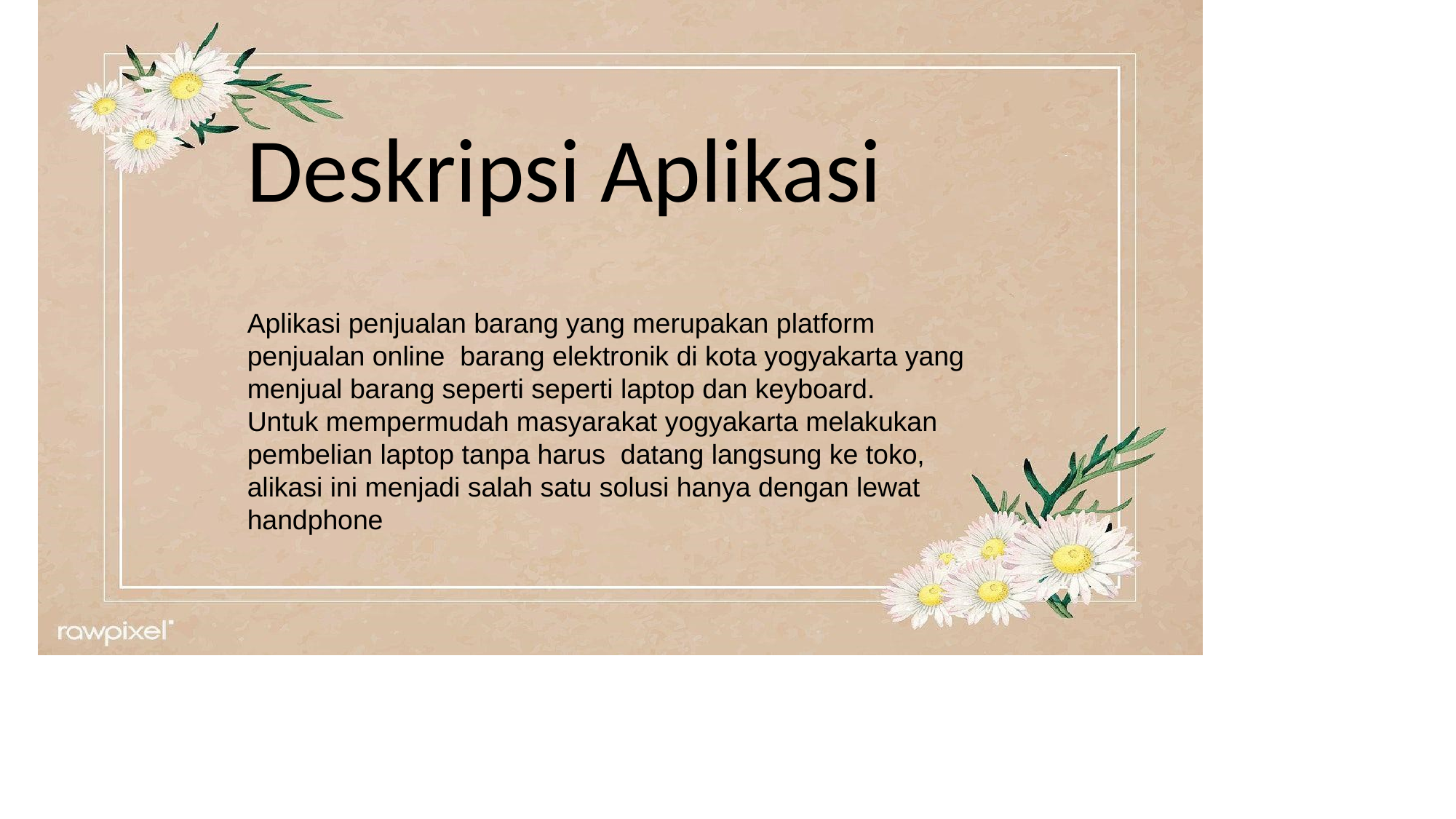

# Deskripsi Aplikasi
Aplikasi penjualan barang yang merupakan platform penjualan online  barang elektronik di kota yogyakarta yang menjual barang seperti seperti laptop dan keyboard.
Untuk mempermudah masyarakat yogyakarta melakukan pembelian laptop tanpa harus  datang langsung ke toko, alikasi ini menjadi salah satu solusi hanya dengan lewat handphone